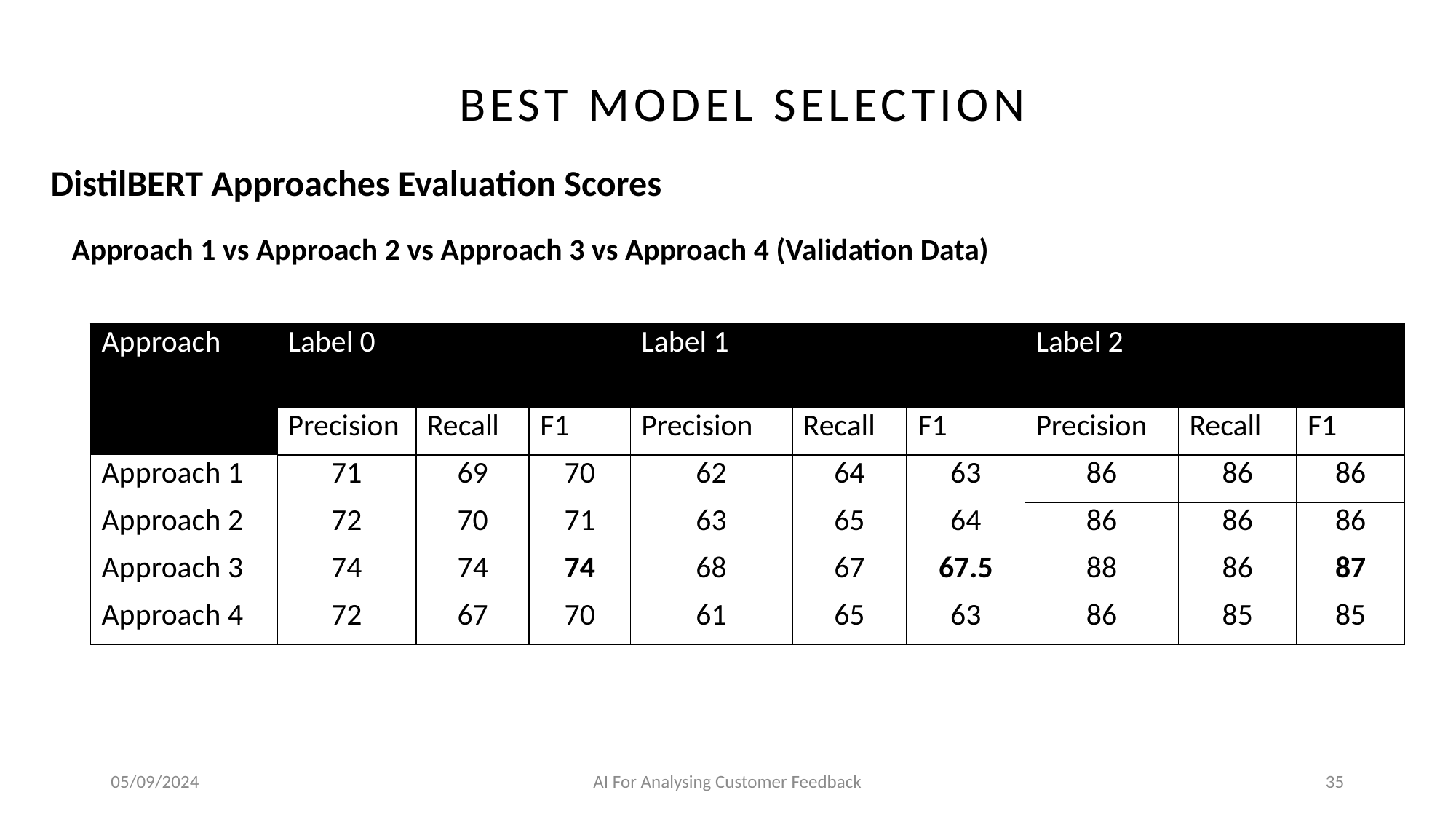

BEST MODEL SELECTION
DistilBERT Approaches Evaluation Scores
Approach 1 vs Approach 2 vs Approach 3 vs Approach 4 (Validation Data)

| Approach | Label 0 |  |  | Label 1 |  |  | Label 2 |  |  |
| --- | --- | --- | --- | --- | --- | --- | --- | --- | --- |
|  | Precision | Recall | F1 | Precision | Recall | F1 | Precision | Recall | F1 |
| Approach 1 | 71 | 69 | 70 | 62 | 64 | 63 | 86 | 86 | 86 |
| Approach 2 | 72 | 70 | 71 | 63 | 65 | 64 | 86 | 86 | 86 |
| Approach 3 | 74 | 74 | 74 | 68 | 67 | 67.5 | 88 | 86 | 87 |
| Approach 4 | 72 | 67 | 70 | 61 | 65 | 63 | 86 | 85 | 85 |
05/09/2024
AI For Analysing Customer Feedback
35